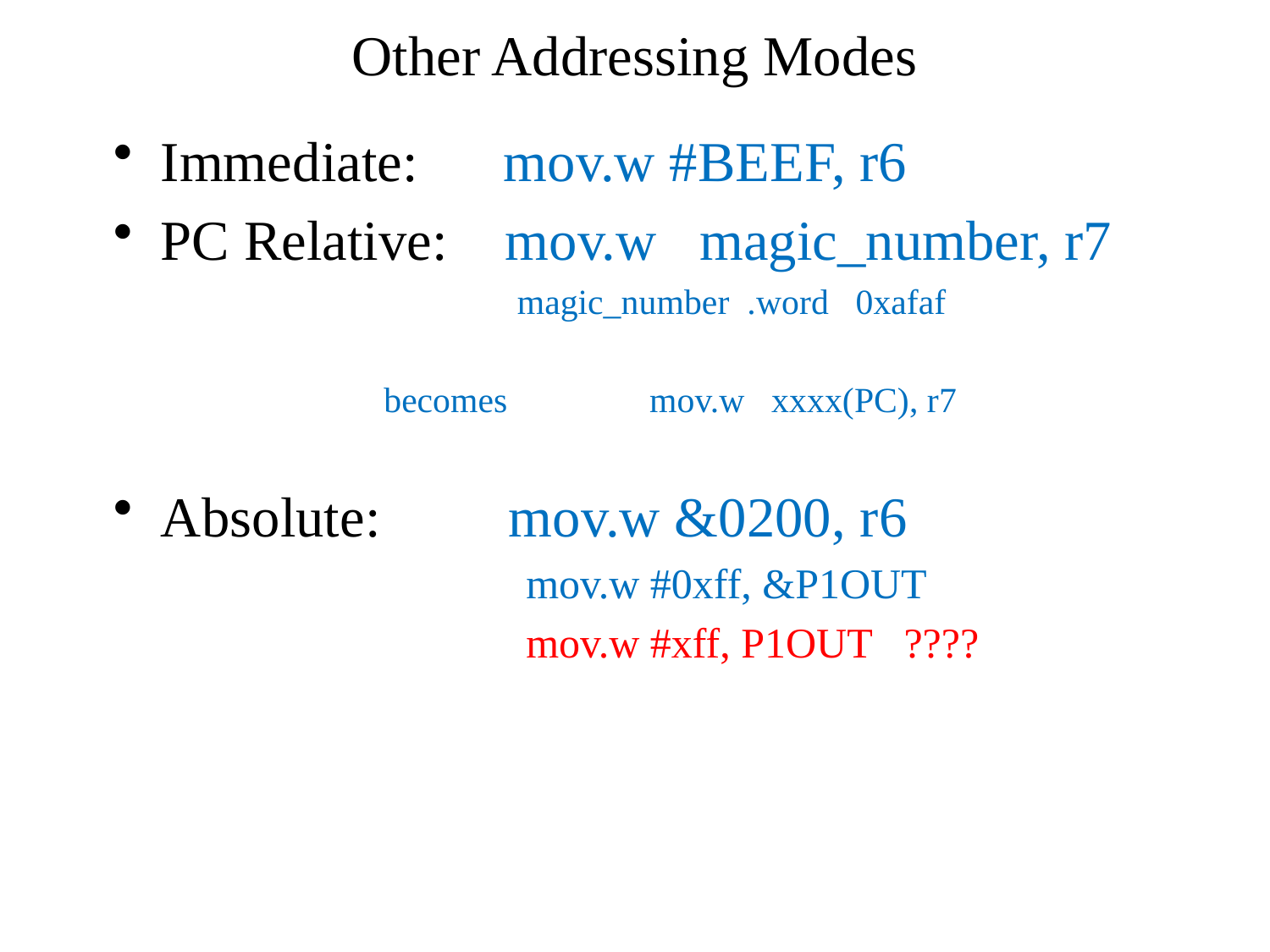

# Other Addressing Modes
Immediate:      mov.w #BEEF, r6
PC Relative:    mov.w   magic_number, r7
                        magic_number  .word   0xafaf

         becomes                mov.w   xxxx(PC), r7

Absolute:         mov.w &0200, r6
                           mov.w #0xff, &P1OUT
                           mov.w #xff, P1OUT   ????